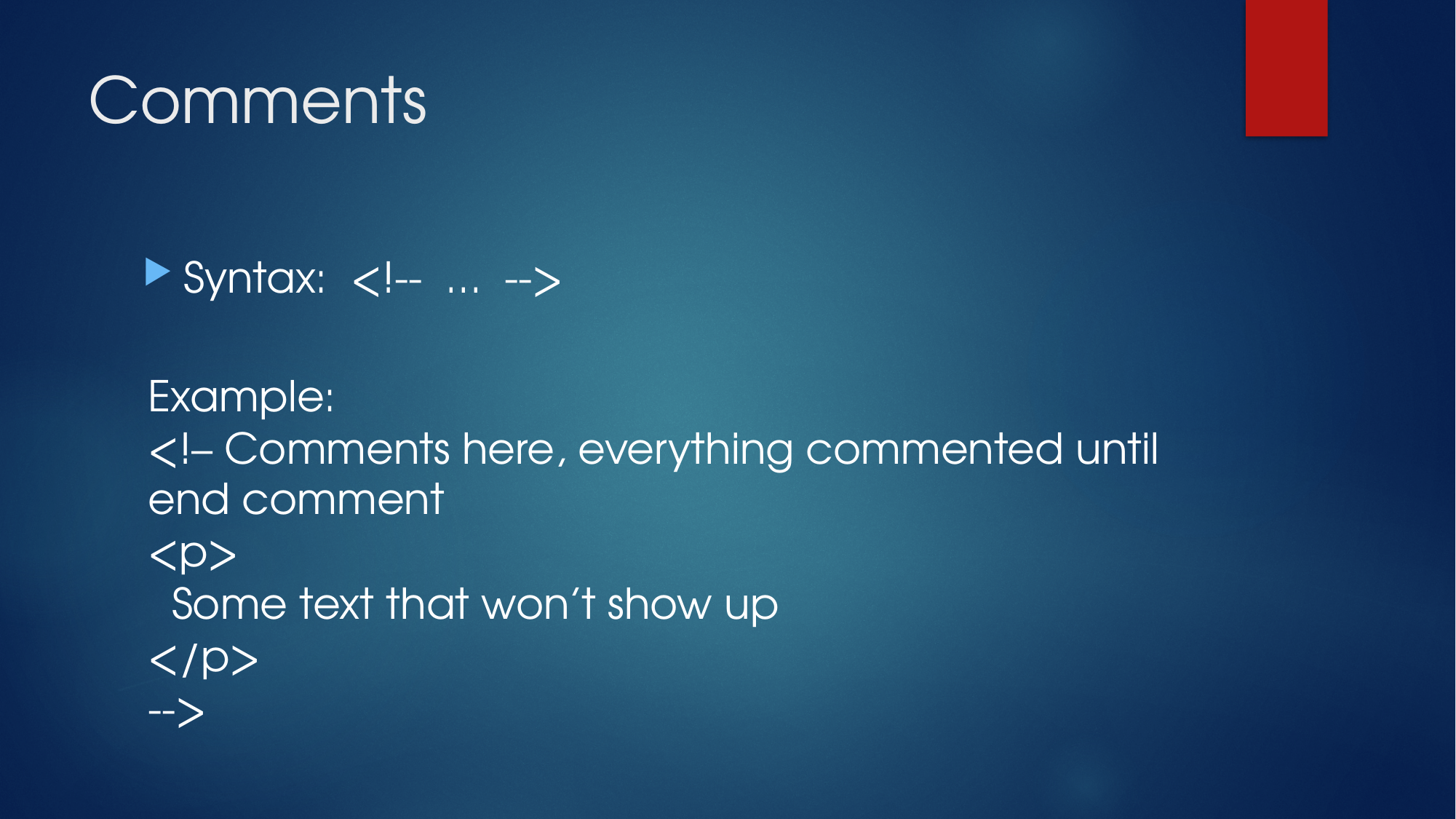

# Comments
Syntax:  <!--  …  -->

Example:
<!– Comments here, everything commented until end comment
<p>
  Some text that won’t show up
</p>
-->